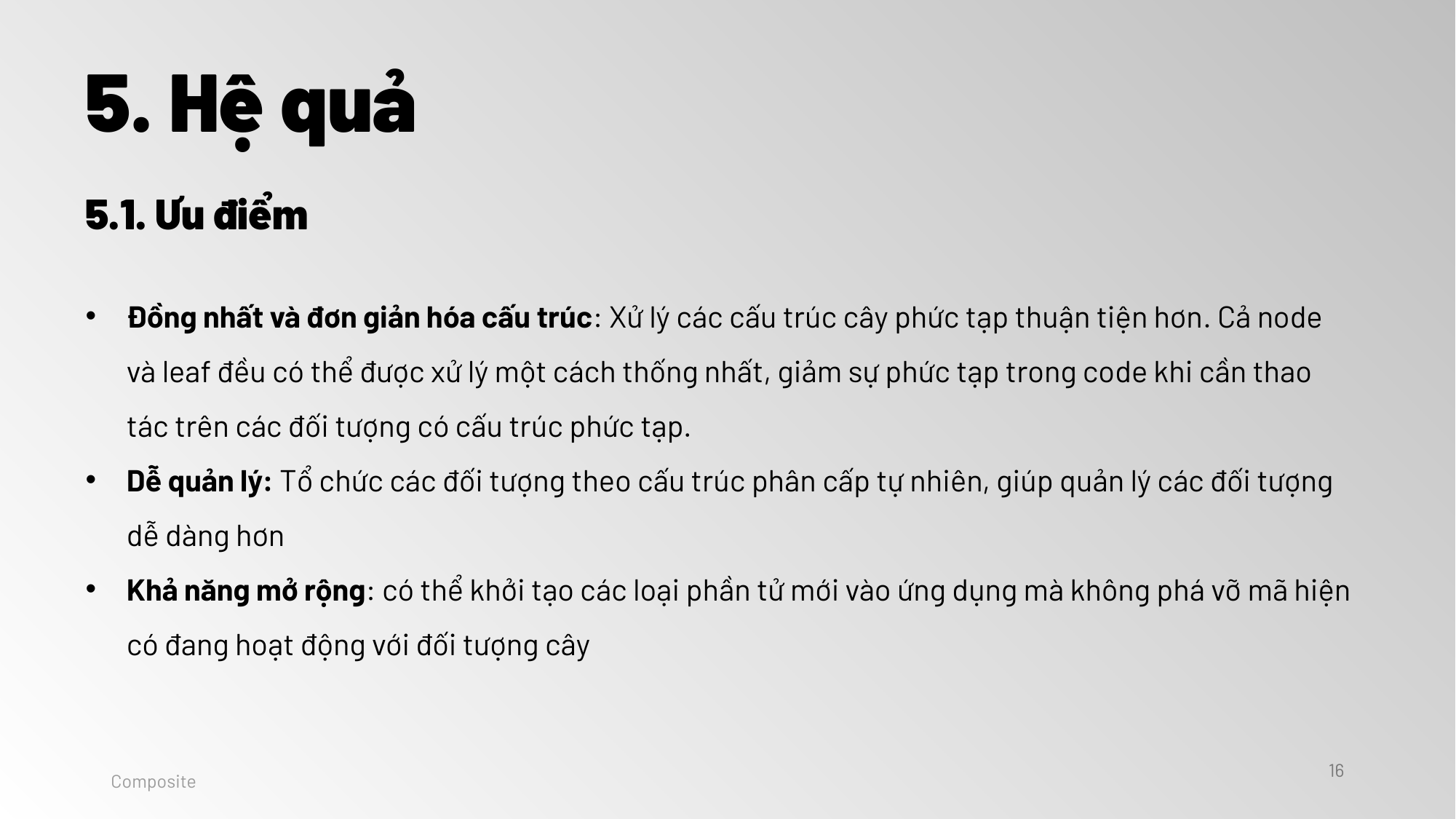

5. Hệ quả
5.1. Ưu điểm
Đồng nhất và đơn giản hóa cấu trúc: Xử lý các cấu trúc cây phức tạp thuận tiện hơn. Cả node và leaf đều có thể được xử lý một cách thống nhất, giảm sự phức tạp trong code khi cần thao tác trên các đối tượng có cấu trúc phức tạp.
Dễ quản lý: Tổ chức các đối tượng theo cấu trúc phân cấp tự nhiên, giúp quản lý các đối tượng dễ dàng hơn
Khả năng mở rộng: có thể khởi tạo các loại phần tử mới vào ứng dụng mà không phá vỡ mã hiện có đang hoạt động với đối tượng cây

16
Composite